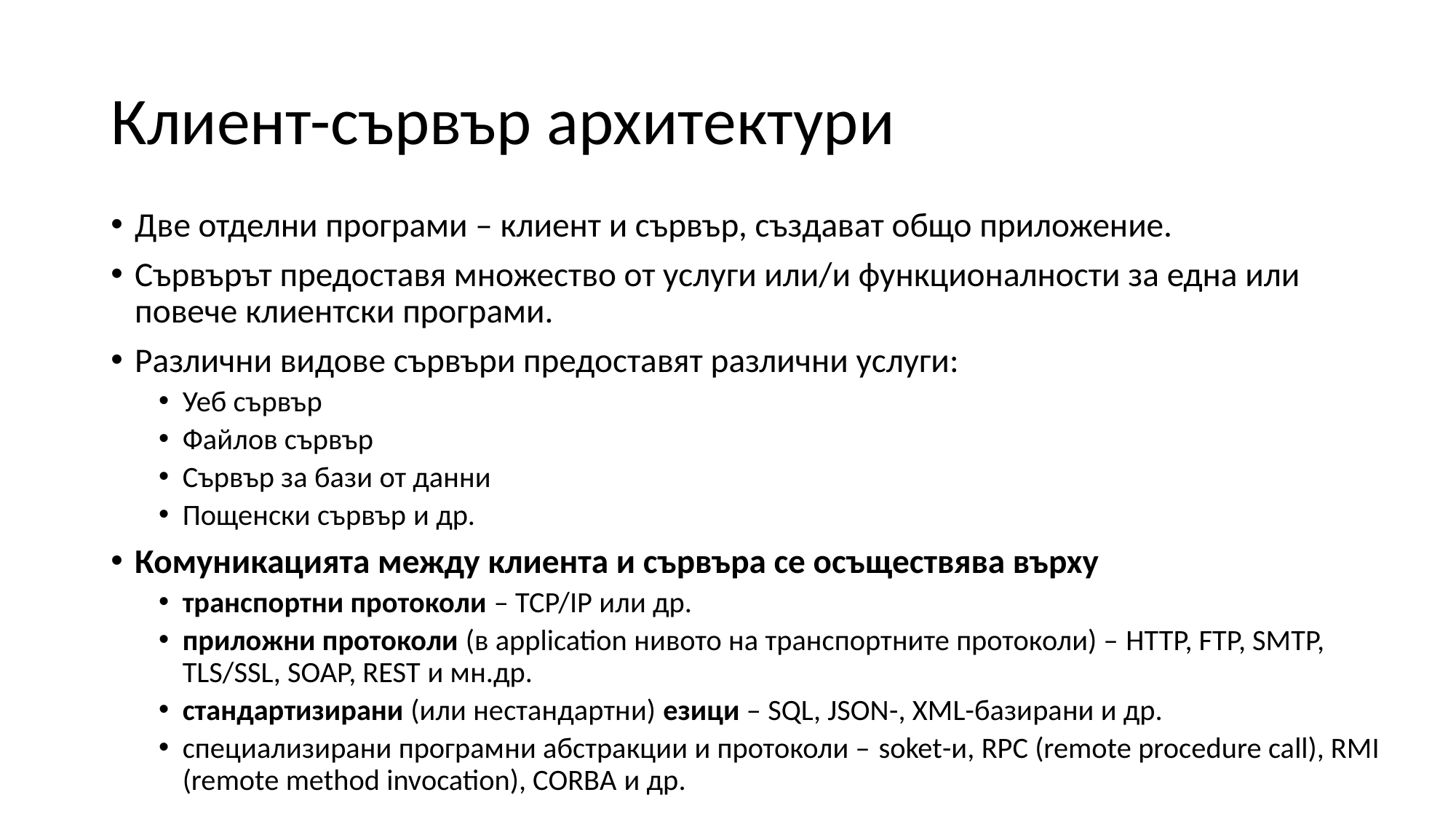

# Клиент-сървър архитектури
Две отделни програми – клиент и сървър, създават общо приложение.
Сървърът предоставя множество от услуги или/и функционалности за една или повече клиентски програми.
Различни видове сървъри предоставят различни услуги:
Уеб сървър
Файлов сървър
Сървър за бази от данни
Пощенски сървър и др.
Комуникацията между клиента и сървъра се осъществява върху
транспортни протоколи – TCP/IP или др.
приложни протоколи (в application нивото на транспортните протоколи) – HTTP, FTP, SMTP, TLS/SSL, SOAP, REST и мн.др.
стандартизирани (или нестандартни) езици – SQL, JSON-, XML-базирани и др.
специализирани програмни абстракции и протоколи – soket-и, RPC (remote procedure call), RMI (remote method invocation), CORBA и др.